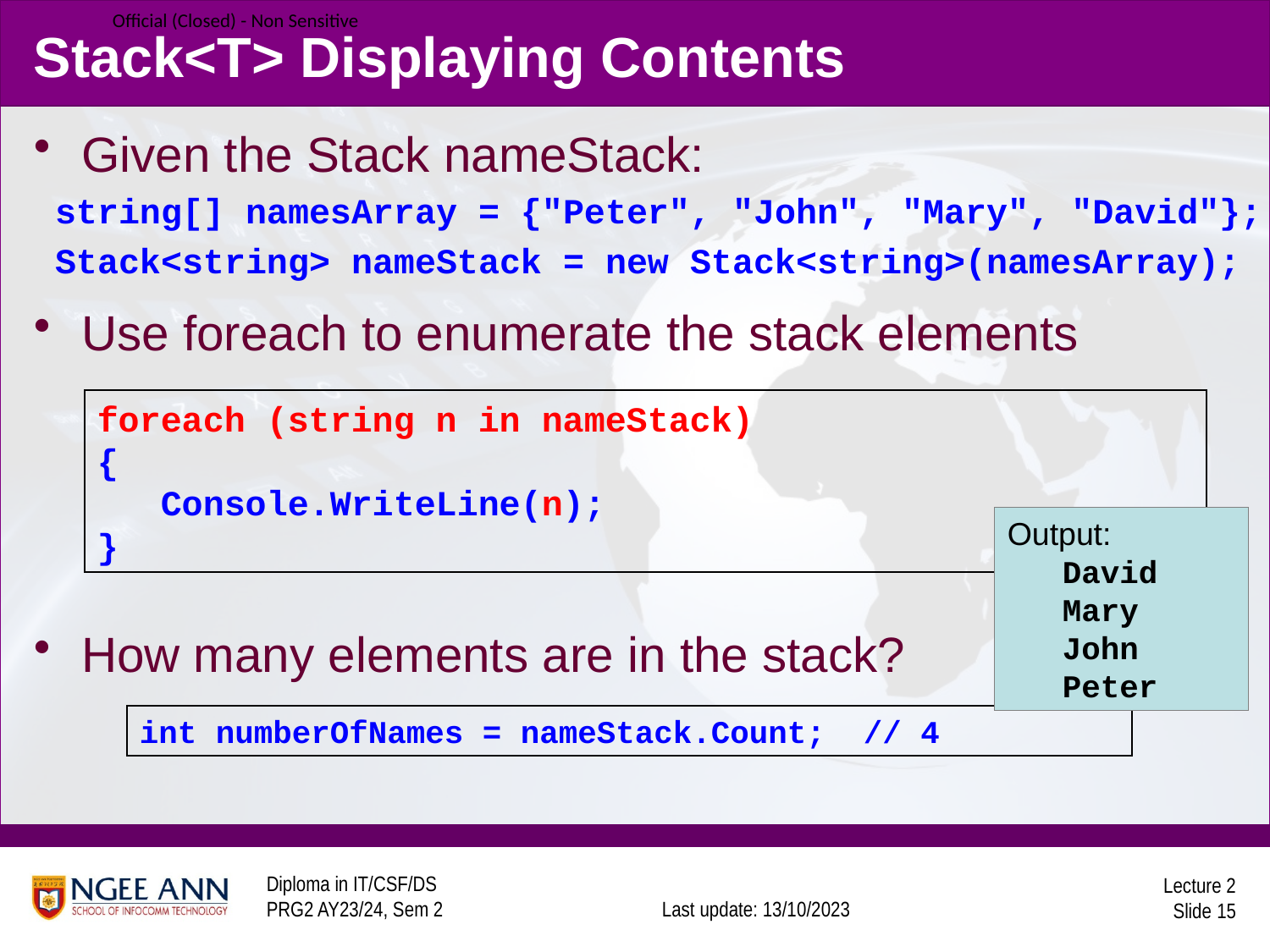

# Stack<T> Displaying Contents
Given the Stack nameStack:
 string[] namesArray = {"Peter", "John", "Mary", "David"};
 Stack<string> nameStack = new Stack<string>(namesArray);
Use foreach to enumerate the stack elements

How many elements are in the stack?
foreach (string n in nameStack)
{
   Console.WriteLine(n);
}
Output:
David
Mary
John
Peter
int numberOfNames = nameStack.Count;  // 4